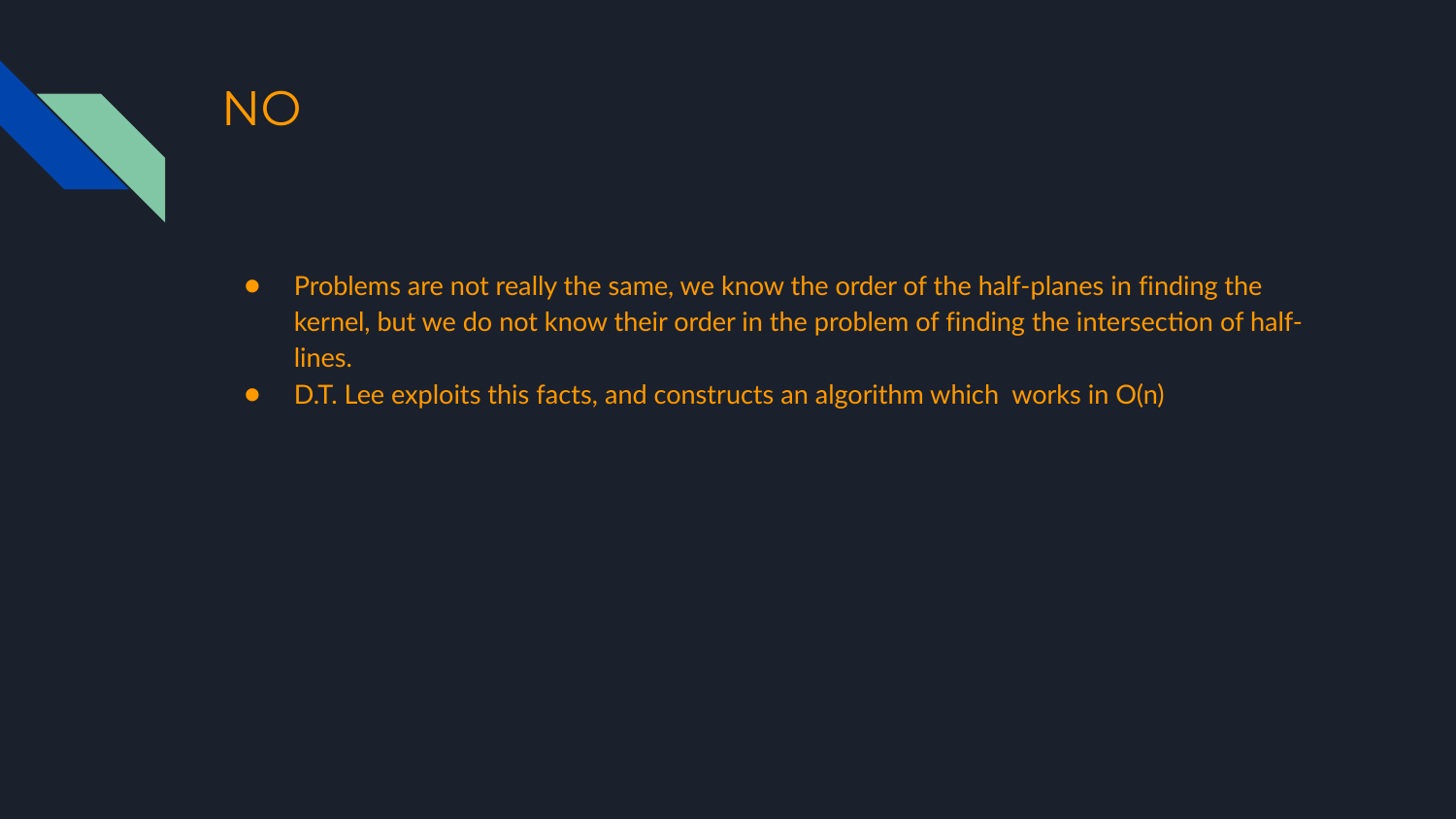

# NO
Problems are not really the same, we know the order of the half-planes in finding the kernel, but we do not know their order in the problem of finding the intersection of half-lines.
D.T. Lee exploits this facts, and constructs an algorithm which  works in O(n)